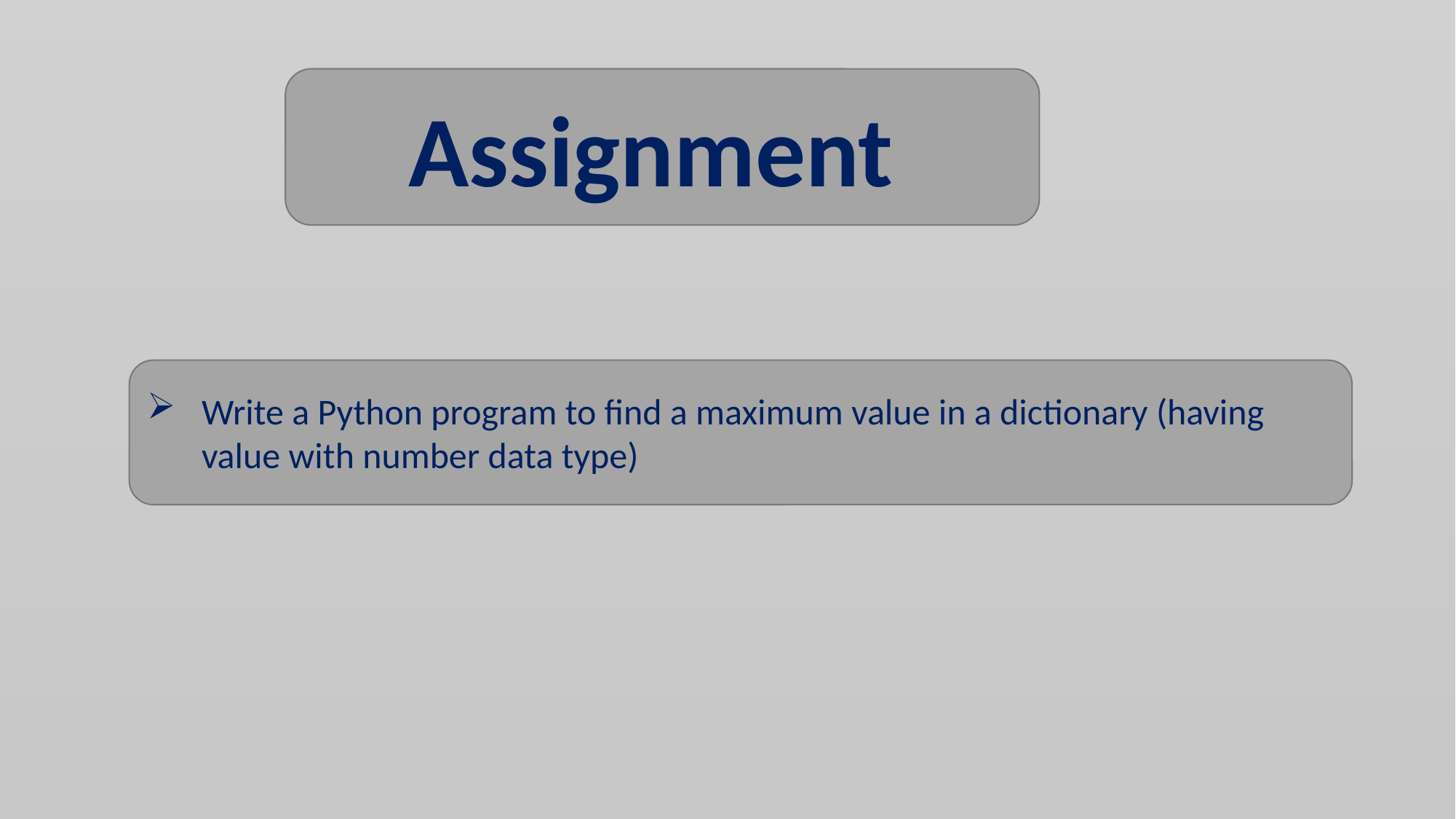

Assignment
Write a Python program to find a maximum value in a dictionary (having value with number data type)